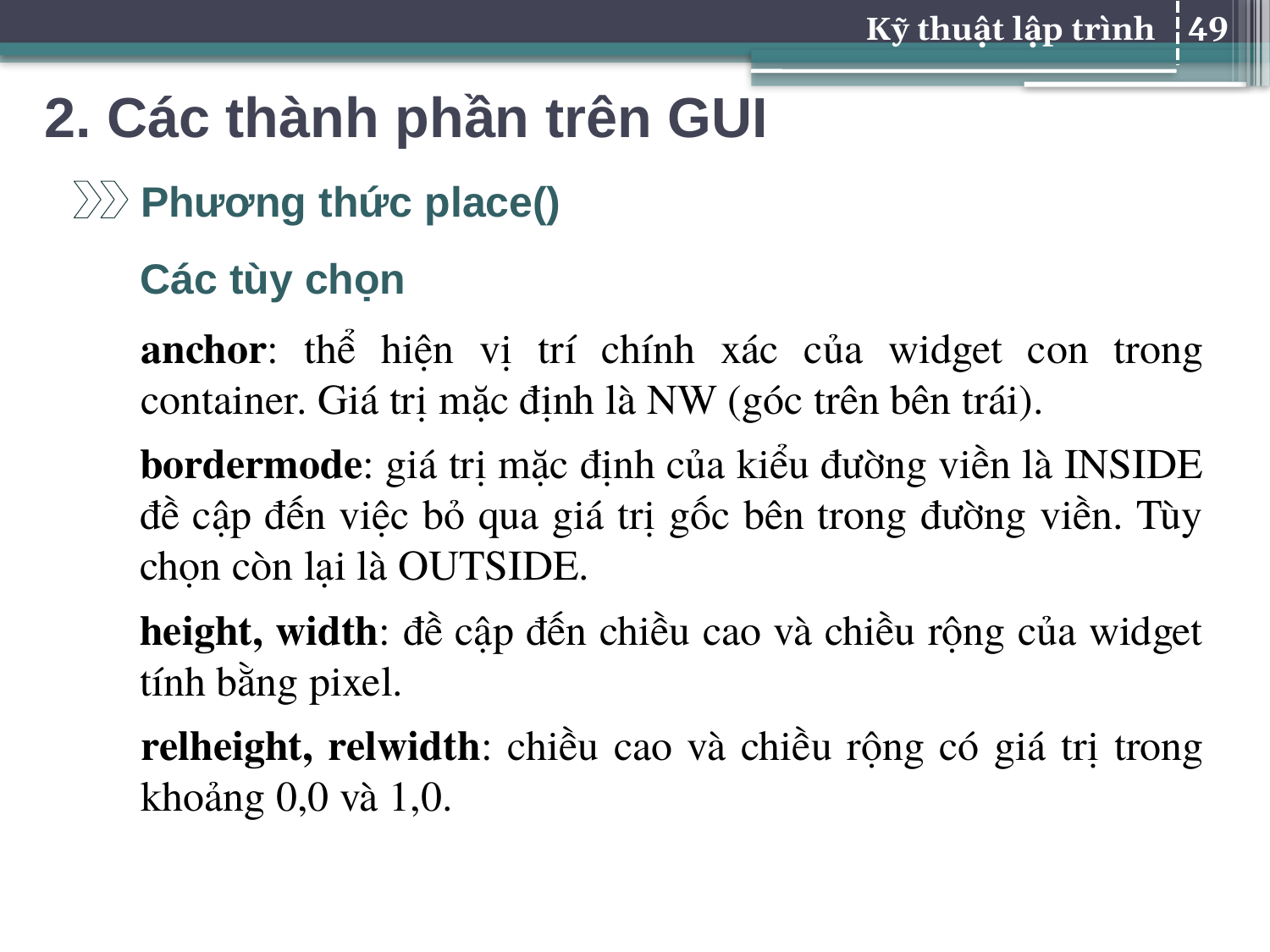

49
# 2. Các thành phần trên GUI
Phương thức place()

Các tùy chọn
anchor: thể hiện vị trí chính xác của widget con trong container. Giá trị mặc định là NW (góc trên bên trái).
bordermode: giá trị mặc định của kiểu đường viền là INSIDE đề cập đến việc bỏ qua giá trị gốc bên trong đường viền. Tùy chọn còn lại là OUTSIDE.
height, width: đề cập đến chiều cao và chiều rộng của widget tính bằng pixel.
relheight, relwidth: chiều cao và chiều rộng có giá trị trong khoảng 0,0 và 1,0.